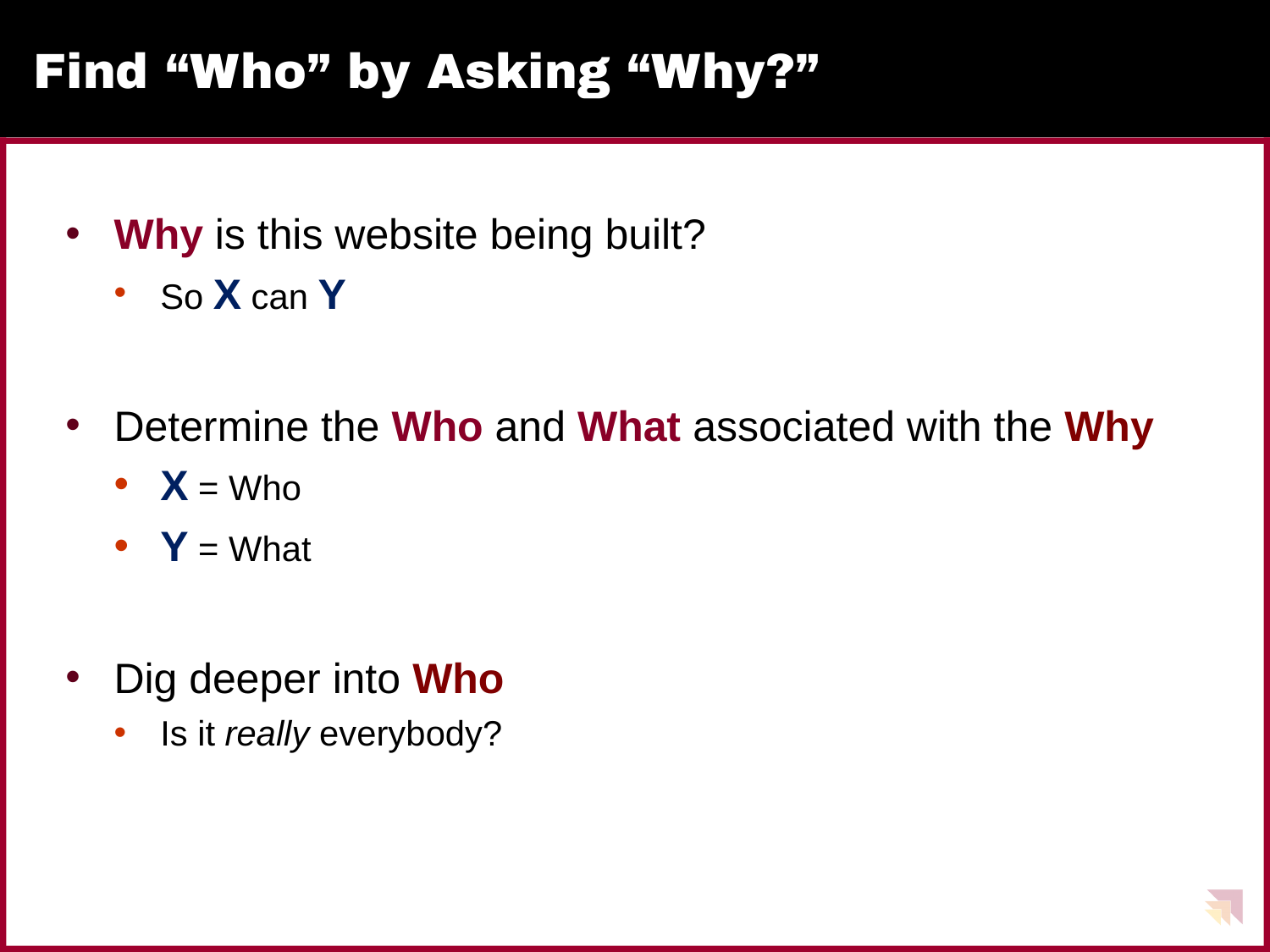

# Find “Who” by Asking “Why?”
Why is this website being built?
So X can Y

Determine the Who and What associated with the Why
X = Who
Y = What

Dig deeper into Who
Is it really everybody?